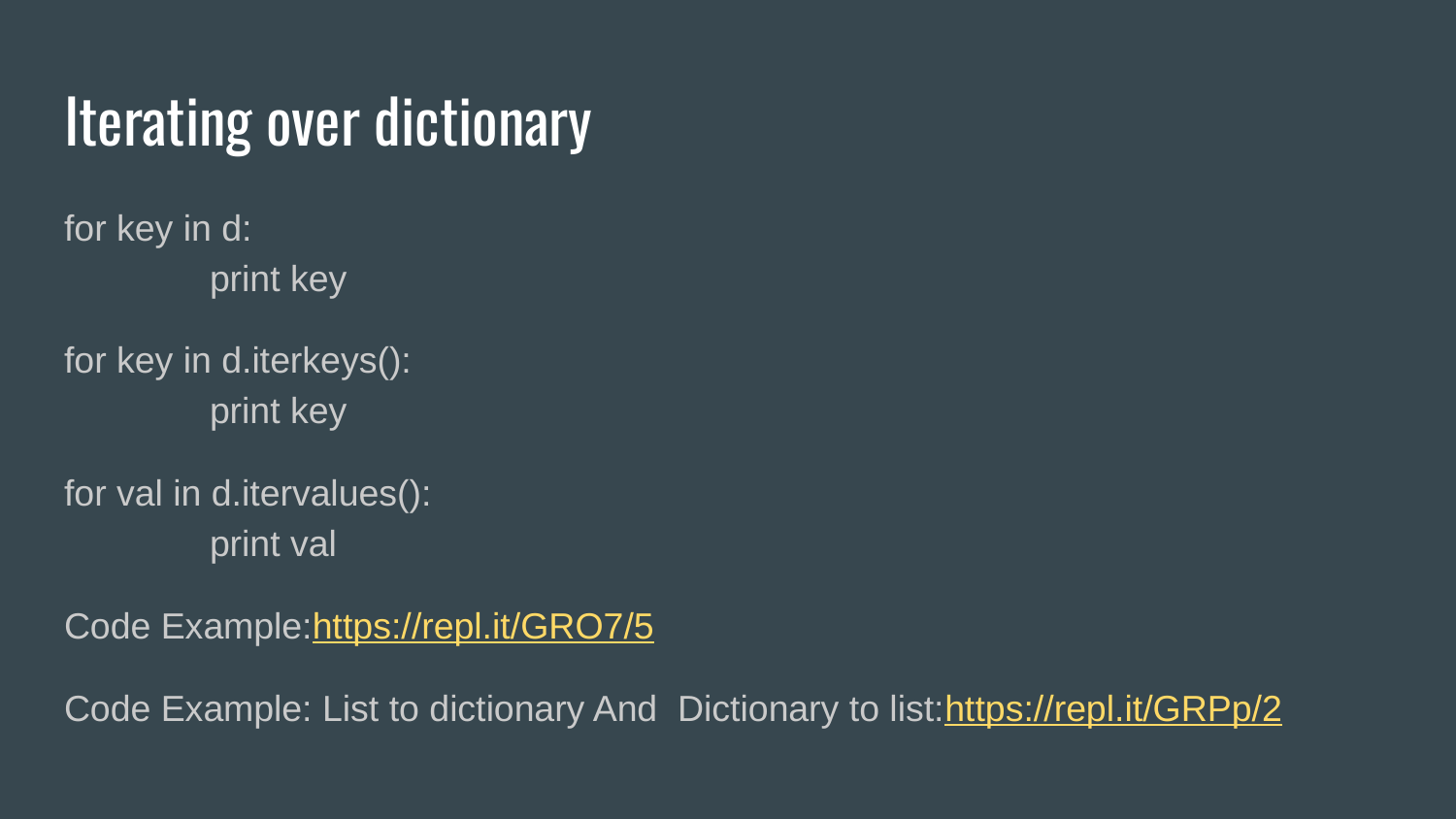

# Iterating over dictionary
for key in d:
	print key
for key in d.iterkeys():
	print key
for val in d.itervalues():
	print val
Code Example:https://repl.it/GRO7/5
Code Example: List to dictionary And  Dictionary to list:https://repl.it/GRPp/2